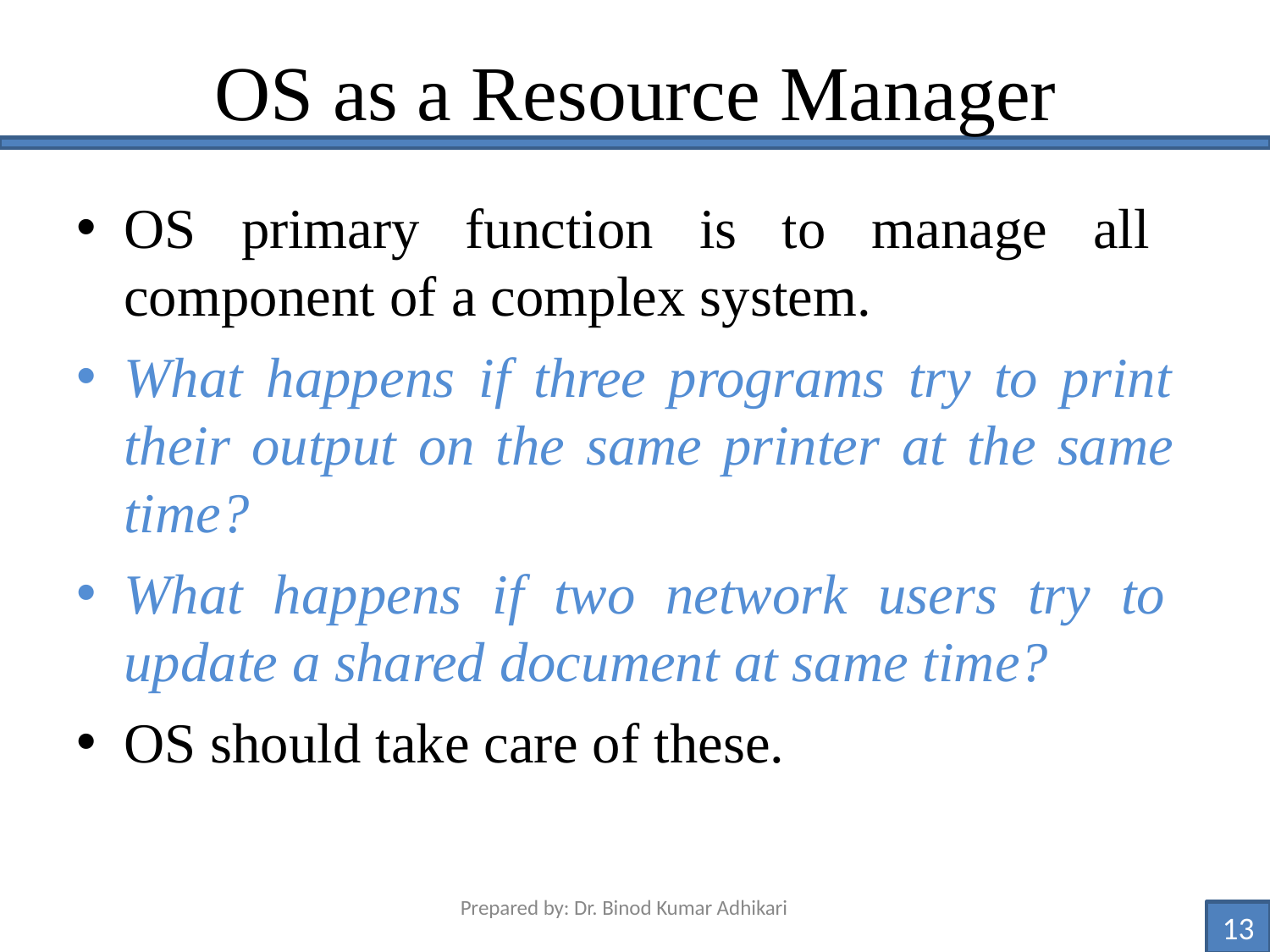

# OS as a Resource Manager
OS primary function is to manage all  component of a complex system.
What happens if three programs try to print  their output on the same printer at the same  time?
What happens if two network users try to  update a shared document at same time?
OS should take care of these.
Prepared by: Dr. Binod Kumar Adhikari